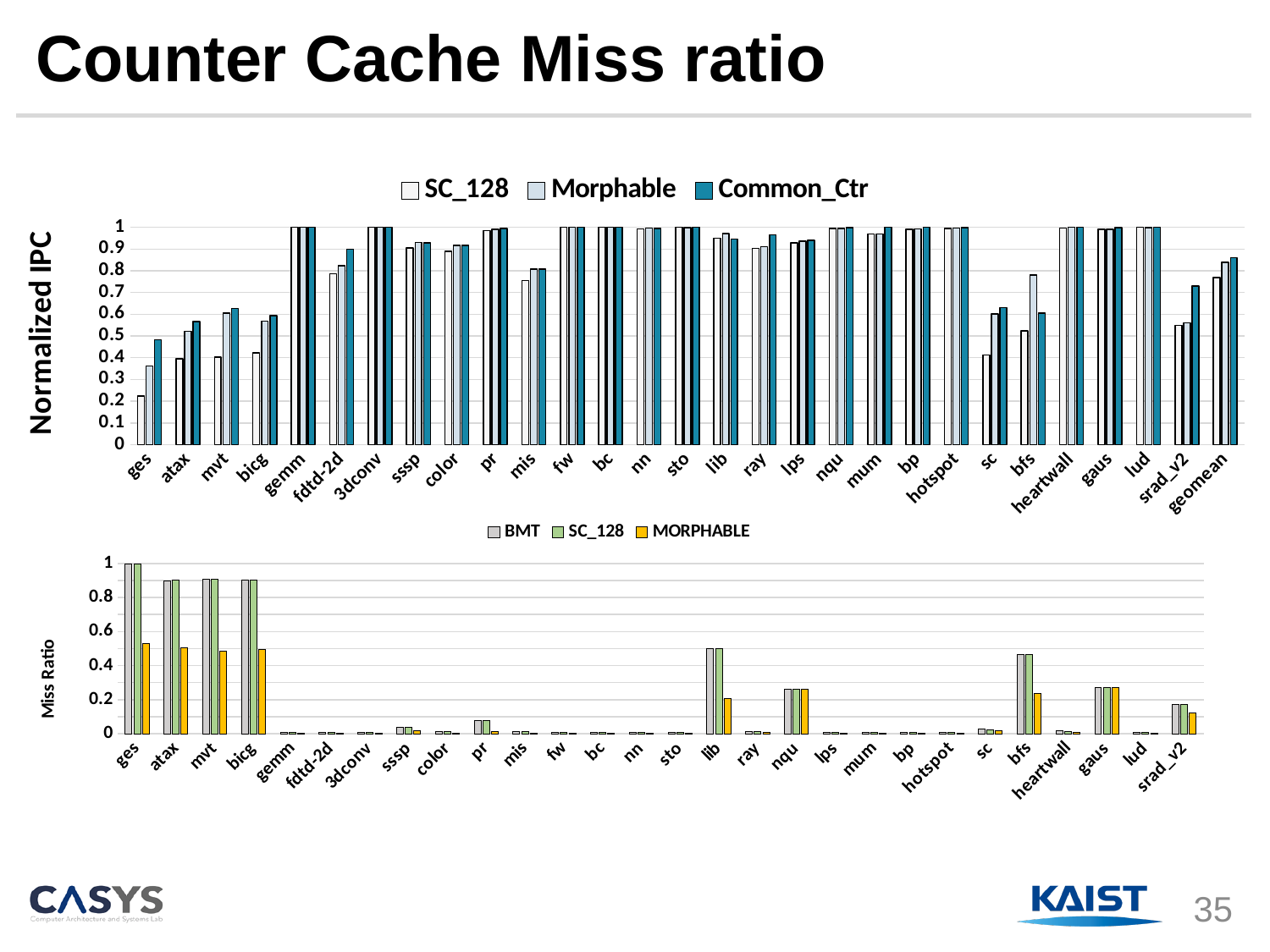

# Counter Cache Miss ratio

### Chart

| Category | SC_128 | Morphable | Common_Ctr |
|---|---|---|---|
| ges | 0.223614422 | 0.361823717 | 0.482573451 |
| atax | 0.394936459 | 0.522178266 | 0.567354007 |
| mvt | 0.401959982 | 0.606160256 | 0.627488834 |
| bicg | 0.422621138 | 0.567821717 | 0.593508603 |
| gemm | 1.000183667 | 1.000577596 | 0.999987534 |
| fdtd-2d | 0.78637607 | 0.822794467 | 0.900104302 |
| 3dconv | 0.999591757 | 1.001125478 | 1.001951268 |
| sssp | 0.905562716 | 0.930013628 | 0.928627442 |
| color | 0.890365678 | 0.917183498 | 0.915947579 |
| pr | 0.985389757 | 0.990014708 | 0.994552113 |
| mis | 0.754520434 | 0.808449427 | 0.807764481 |
| fw | 1.000319447 | 1.001443654 | 1.001027964 |
| bc | 0.999982989 | 1.000068042 | 0.999931958 |
| nn | 0.993221577 | 0.997392746 | 0.995454804 |
| sto | 1.002986397 | 0.99848541 | 1.000453516 |
| lib | 0.949243943 | 0.971295954 | 0.945276412 |
| ray | 0.903016039 | 0.910647762 | 0.965424799 |
| lps | 0.929343899 | 0.937206479 | 0.940980105 |
| nqu | 0.994846586 | 0.99528306 | 0.999235091 |
| mum | 0.969537741 | 0.968654014 | 1.00262753 |
| bp | 0.991324392 | 0.992918153 | 0.999769654 |
| hotspot | 0.994180325 | 0.996370898 | 0.99787591 |
| sc | 0.412329286 | 0.601096746 | 0.629932632 |
| bfs | 0.523797977 | 0.780320241 | 0.604866724 |
| heartwall | 0.995823287 | 1.000987792 | 1.002260609 |
| gaus | 0.990963493 | 0.991565926 | 0.99839351 |
| lud | 0.999582163 | 0.999532204 | 0.999702518 |
| srad_v2 | 0.548222003 | 0.561269066 | 0.730307129 |
| geomean | 0.768283788 | 0.839817141 | 0.860646754 |

### Chart

| Category | BMT | SC_128 | MORPHABLE |
|---|---|---|---|
| ges | 0.998 | 0.9985 | 0.5276 |
| atax | 0.8958 | 0.9018 | 0.5027 |
| mvt | 0.9082 | 0.9053 | 0.4854 |
| bicg | 0.9037 | 0.9003 | 0.4935 |
| gemm | 0.0079 | 0.0079 | 0.004 |
| fdtd-2d | 0.0078 | 0.0078 | 0.0035 |
| 3dconv | 0.0078 | 0.0078 | 0.0039 |
| sssp | 0.0379 | 0.0379 | 0.0163 |
| color | 0.0114 | 0.0114 | 0.0055 |
| pr | 0.0767 | 0.0773 | 0.0122 |
| mis | 0.0108 | 0.0108 | 0.0054 |
| fw | 0.0083 | 0.0083 | 0.0044 |
| bc | 0.0081 | 0.0081 | 0.0042 |
| nn | 0.0081 | 0.0081 | 0.0043 |
| sto | 0.0087 | 0.0087 | 0.0047 |
| lib | 0.5004 | 0.499 | 0.2081 |
| ray | 0.0136 | 0.0136 | 0.0072 |
| nqu | 0.2609 | 0.2609 | 0.2609 |
| lps | 0.0094 | 0.0094 | 0.0041 |
| mum | 0.0081 | 0.0081 | 0.0042 |
| bp | 0.0079 | 0.0079 | 0.0037 |
| hotspot | 0.0079 | 0.0079 | 0.004 |
| sc | 0.0261 | 0.025 | 0.0185 |
| bfs | 0.4662 | 0.4653 | 0.2349 |
| heartwall | 0.0164 | 0.0154 | 0.0072 |
| gaus | 0.2727 | 0.2727 | 0.2727 |
| lud | 0.0086 | 0.0086 | 0.0048 |
| srad_v2 | 0.1739 | 0.1733 | 0.1218 |